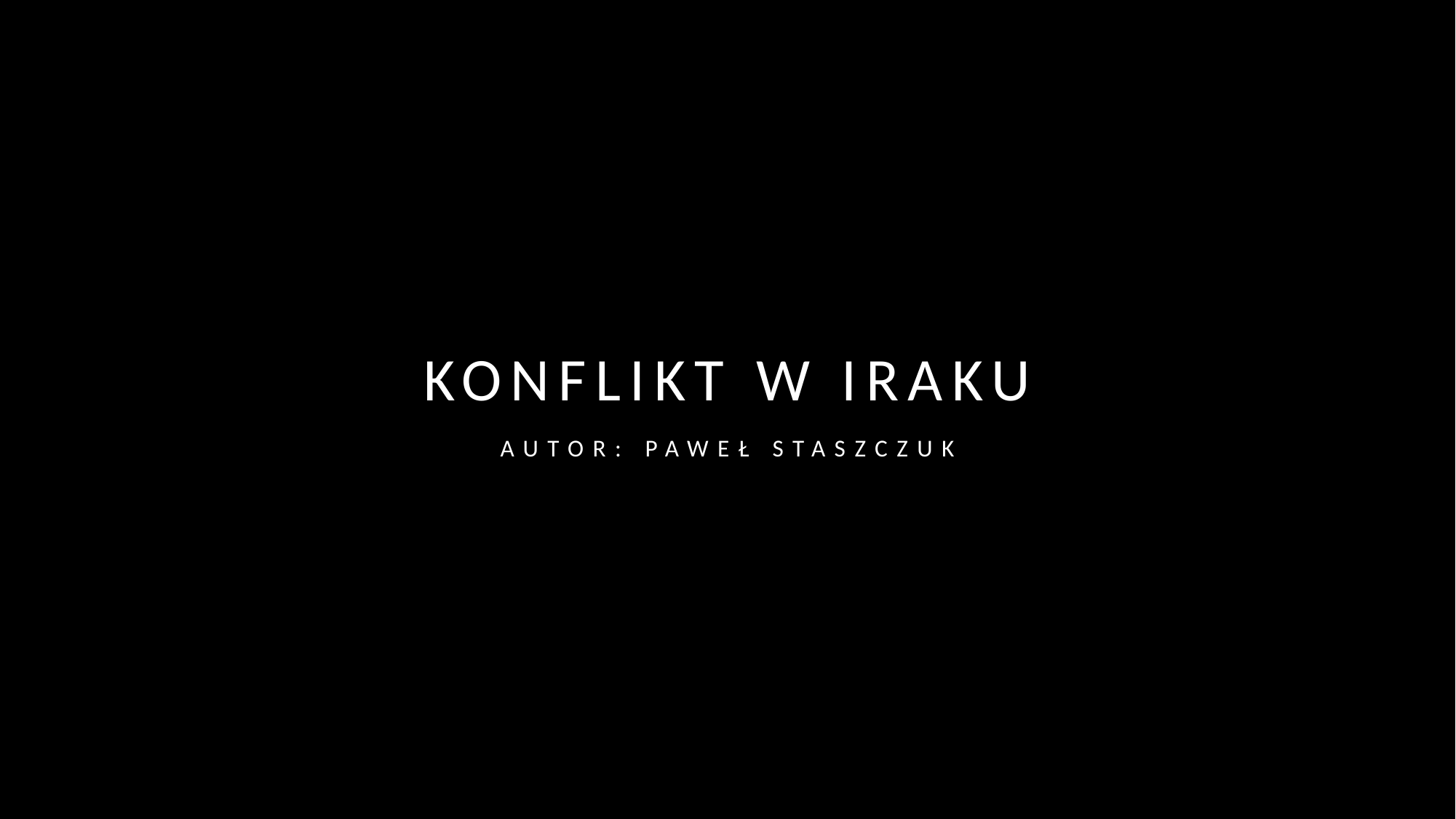

# KONFLIKT W IRAKU
AUTOR: PAWEŁ STASZCZUK